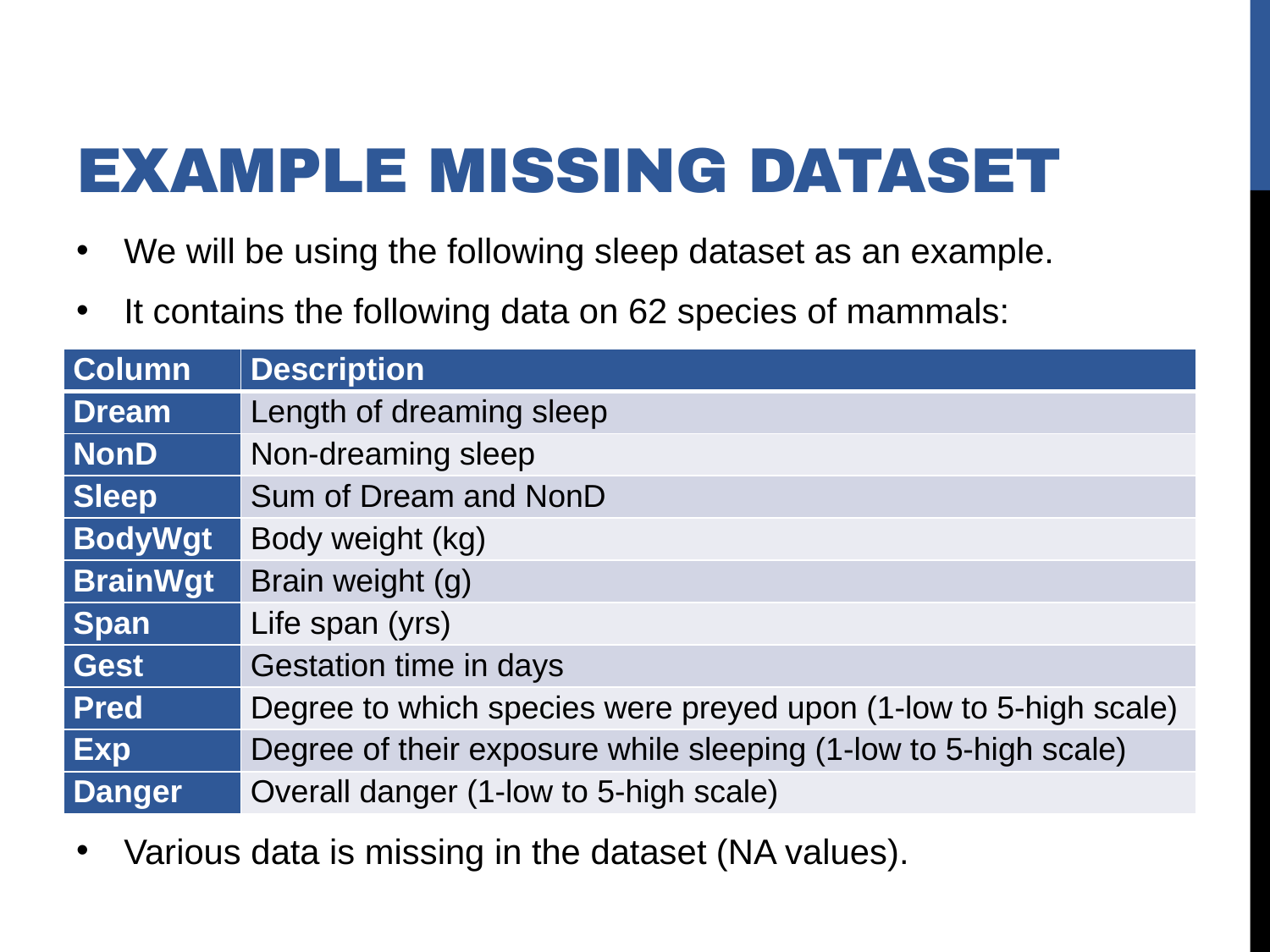

# Example Missing dataset
We will be using the following sleep dataset as an example.
It contains the following data on 62 species of mammals:

Various data is missing in the dataset (NA values).

| Column | Description |
| --- | --- |
| Dream | Length of dreaming sleep |
| NonD | Non-dreaming sleep |
| Sleep | Sum of Dream and NonD |
| BodyWgt | Body weight (kg) |
| BrainWgt | Brain weight (g) |
| Span | Life span (yrs) |
| Gest | Gestation time in days |
| Pred | Degree to which species were preyed upon (1-low to 5-high scale) |
| Exp | Degree of their exposure while sleeping (1-low to 5-high scale) |
| Danger | Overall danger (1-low to 5-high scale) |